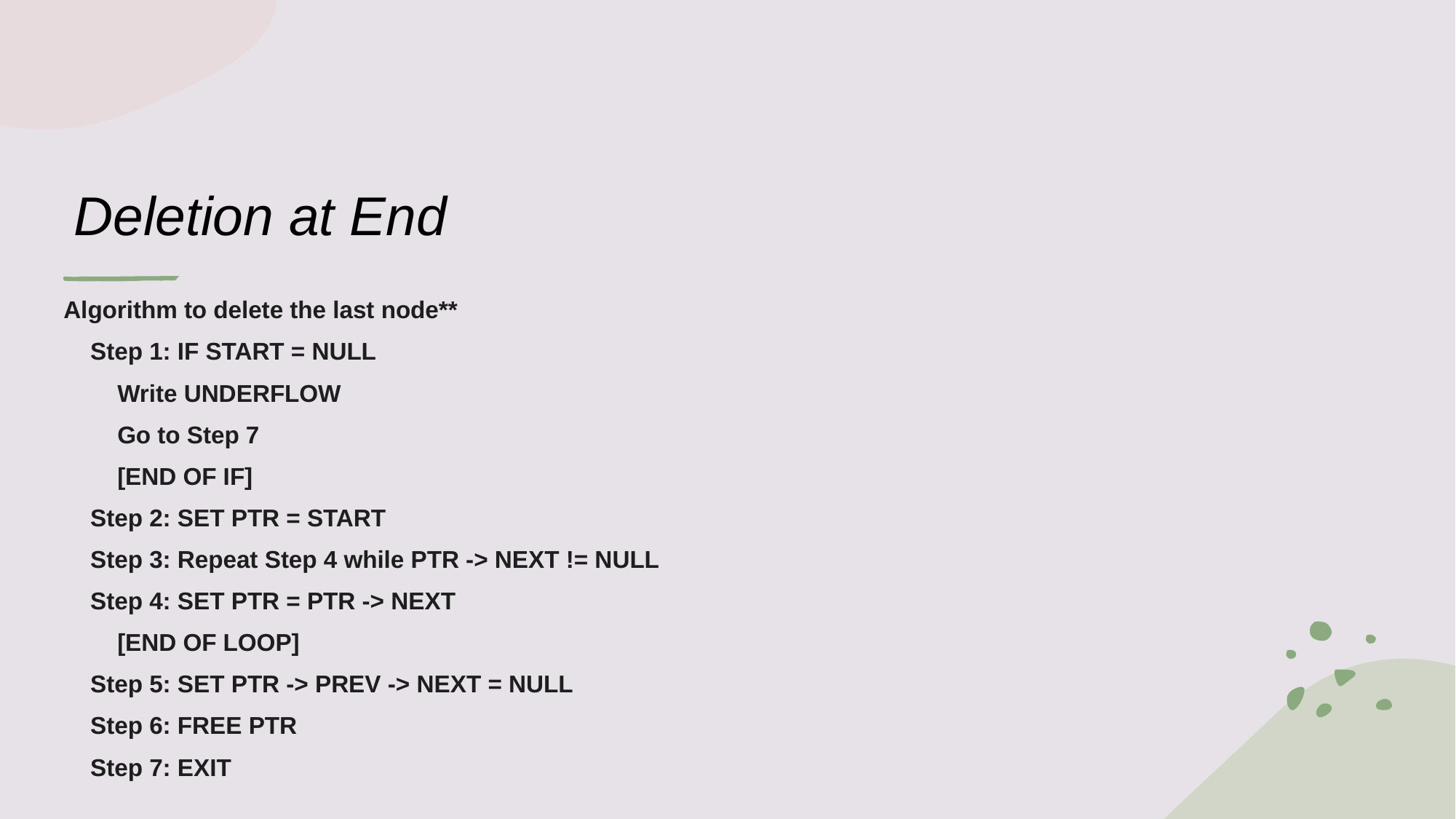

# Deletion at End
Algorithm to delete the last node**
    Step 1: IF START = NULL
        Write UNDERFLOW
        Go to Step 7
        [END OF IF]
    Step 2: SET PTR = START
    Step 3: Repeat Step 4 while PTR -> NEXT != NULL
    Step 4: SET PTR = PTR -> NEXT
        [END OF LOOP]
    Step 5: SET PTR -> PREV -> NEXT = NULL
    Step 6: FREE PTR
    Step 7: EXIT